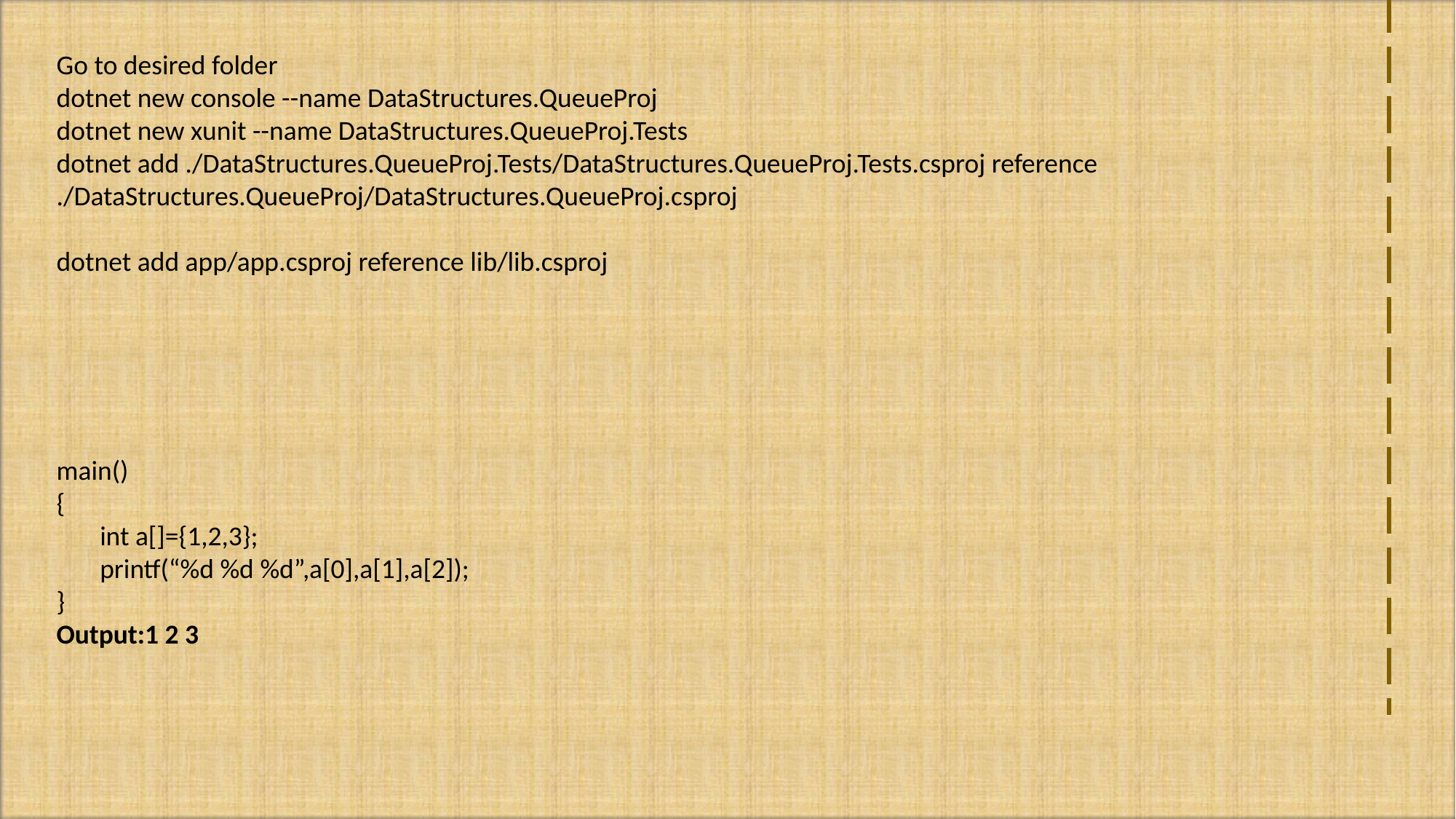

Go to desired folder
dotnet new console --name DataStructures.QueueProj
dotnet new xunit --name DataStructures.QueueProj.Tests
dotnet add ./DataStructures.QueueProj.Tests/DataStructures.QueueProj.Tests.csproj reference ./DataStructures.QueueProj/DataStructures.QueueProj.csproj

dotnet add app/app.csproj reference lib/lib.csproj

main()
{
       int a[]={1,2,3};
       printf(“%d %d %d”,a[0],a[1],a[2]);
}
Output:1 2 3